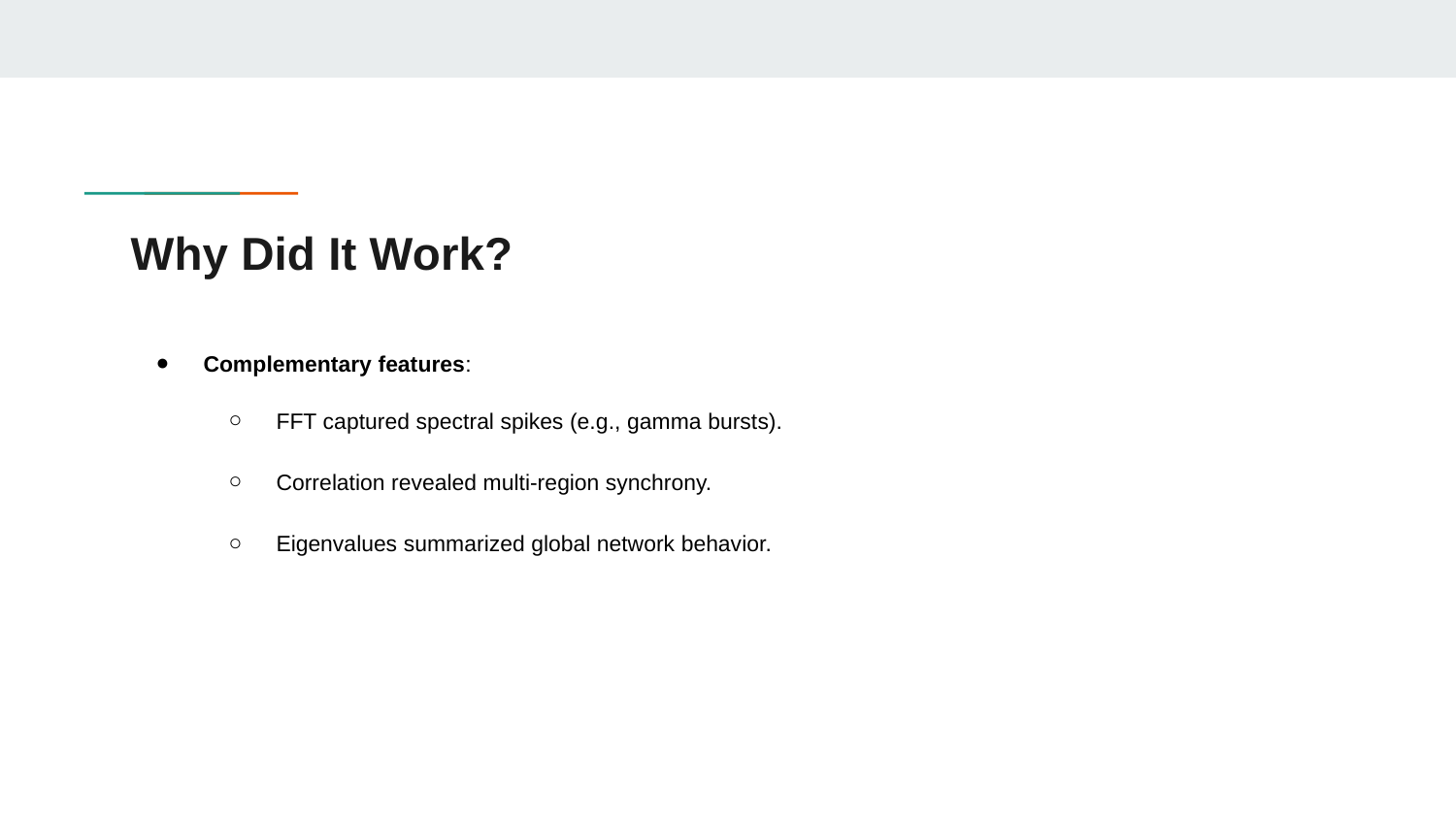

# Why Did It Work?
Complementary features:
FFT captured spectral spikes (e.g., gamma bursts).
Correlation revealed multi-region synchrony.
Eigenvalues summarized global network behavior.